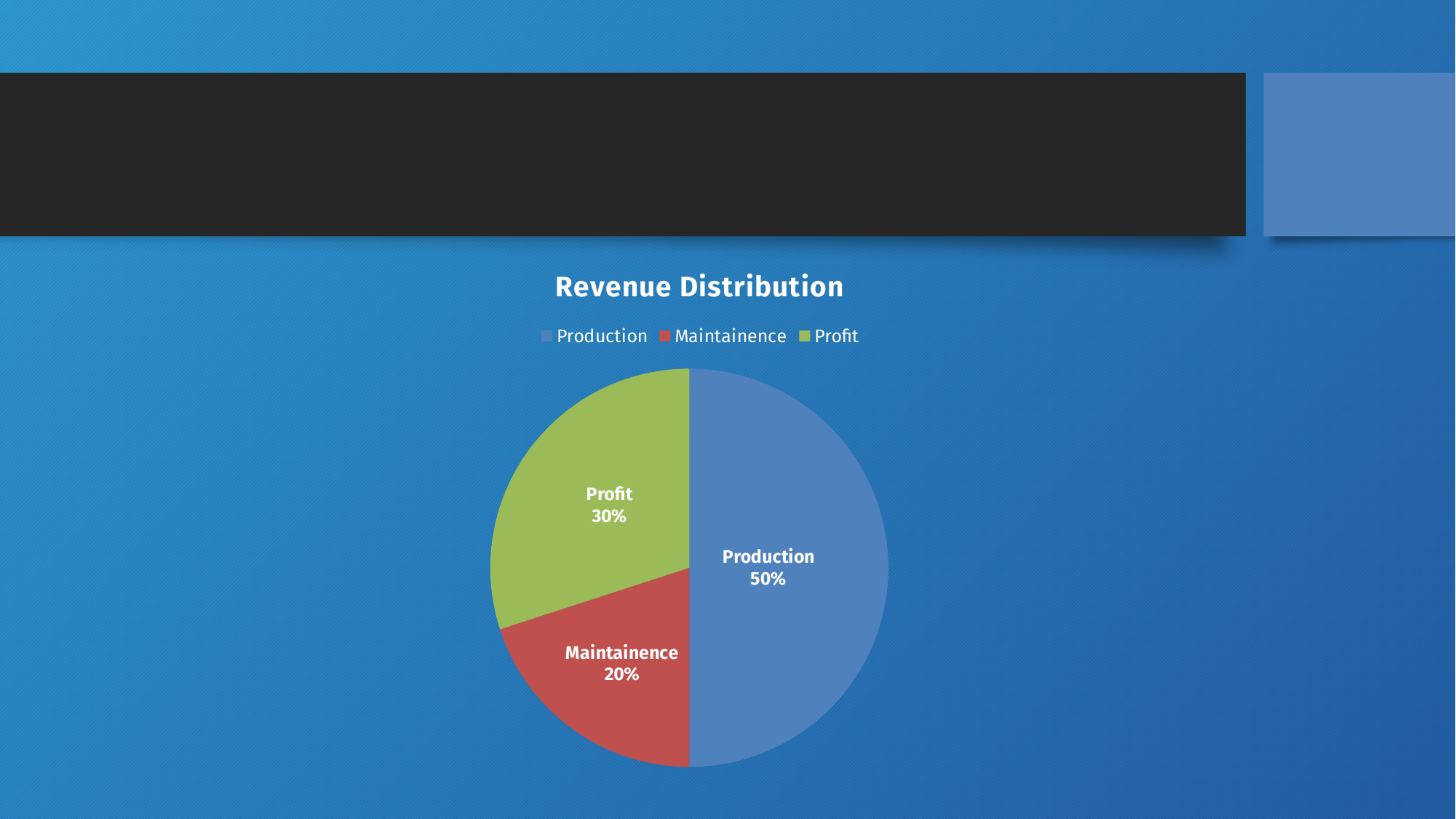

### Chart:

| Category | Revenue Distribution |
|---|---|
| Production | 5.0 |
| Maintainence | 2.0 |
| Profit | 3.0 |